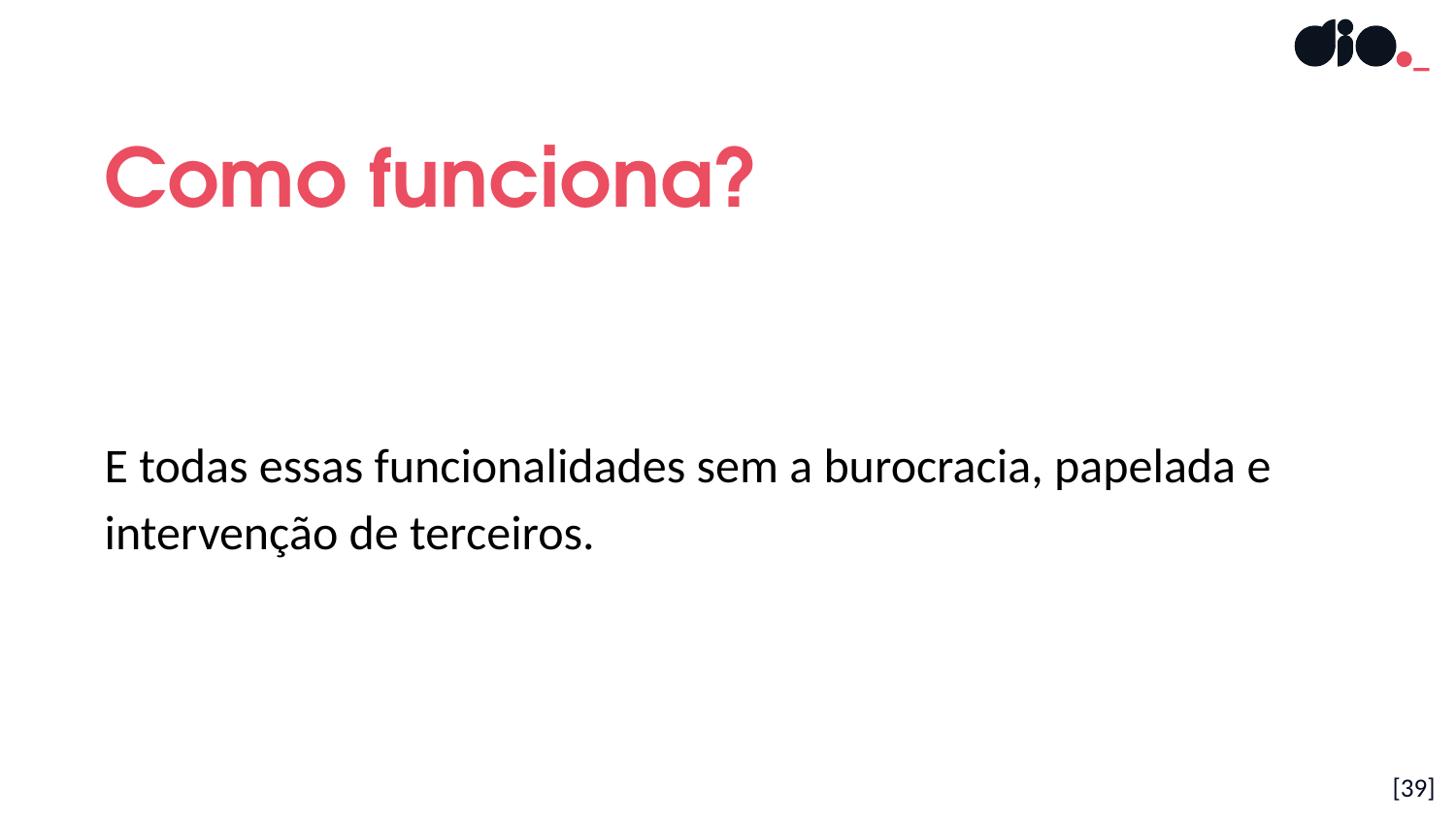

Como funciona?
E todas essas funcionalidades sem a burocracia, papelada e intervenção de terceiros.
[39]